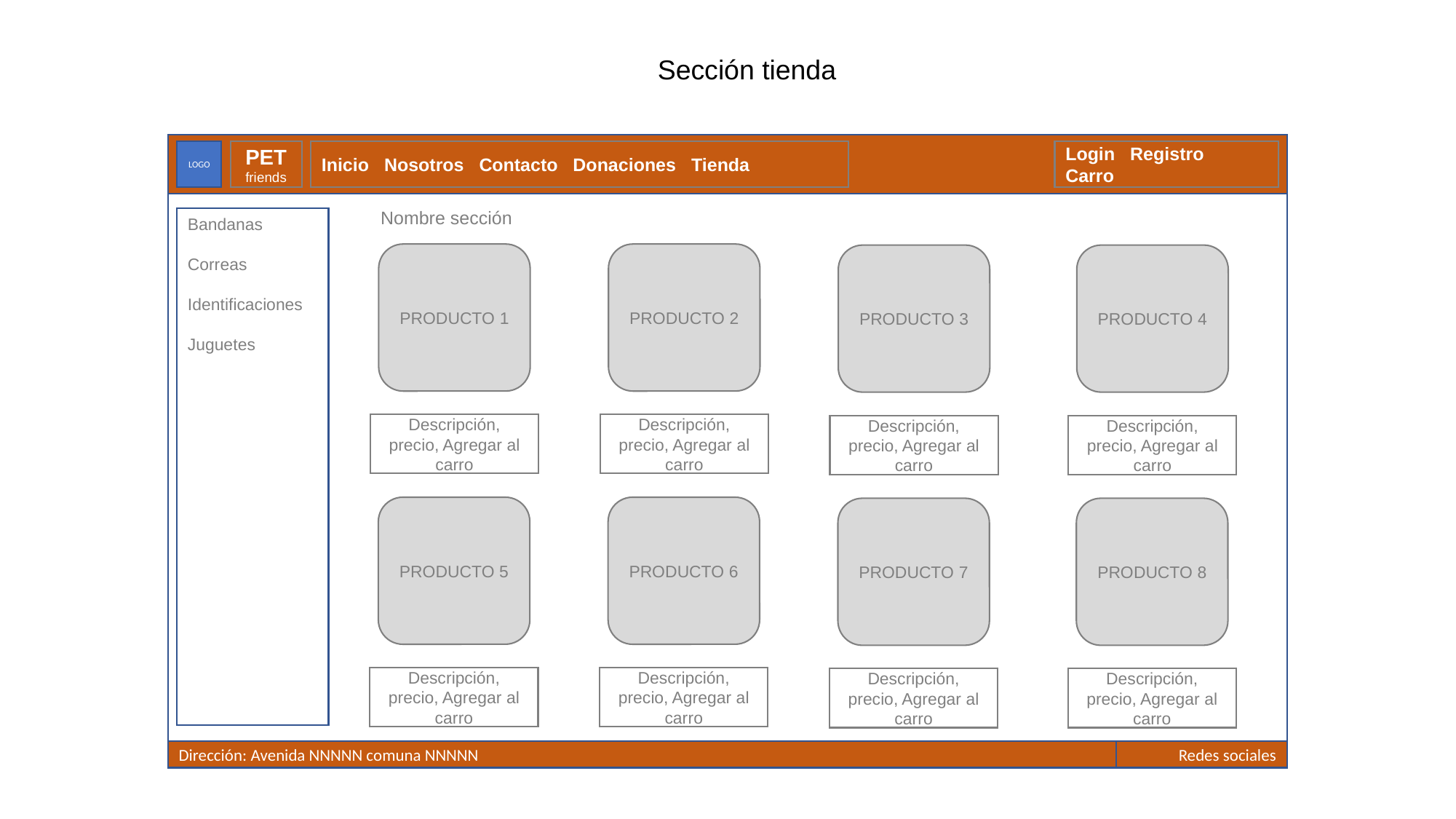

Sección tienda

Login   Registro   Carro
Inicio   Nosotros   Contacto   Donaciones   Tienda
LOGO
PET
friends
Nombre sección
Bandanas
Correas
Identificaciones
Juguetes
PRODUCTO 1
PRODUCTO 2
PRODUCTO 3
PRODUCTO 4
Descripción, precio, Agregar al carro
Descripción, precio, Agregar al carro
Descripción, precio, Agregar al carro
Descripción, precio, Agregar al carro
PRODUCTO 5
PRODUCTO 6
PRODUCTO 7
PRODUCTO 8
Descripción, precio, Agregar al carro
Descripción, precio, Agregar al carro
Descripción, precio, Agregar al carro
Descripción, precio, Agregar al carro
Redes sociales
Dirección: Avenida NNNNN comuna NNNNN